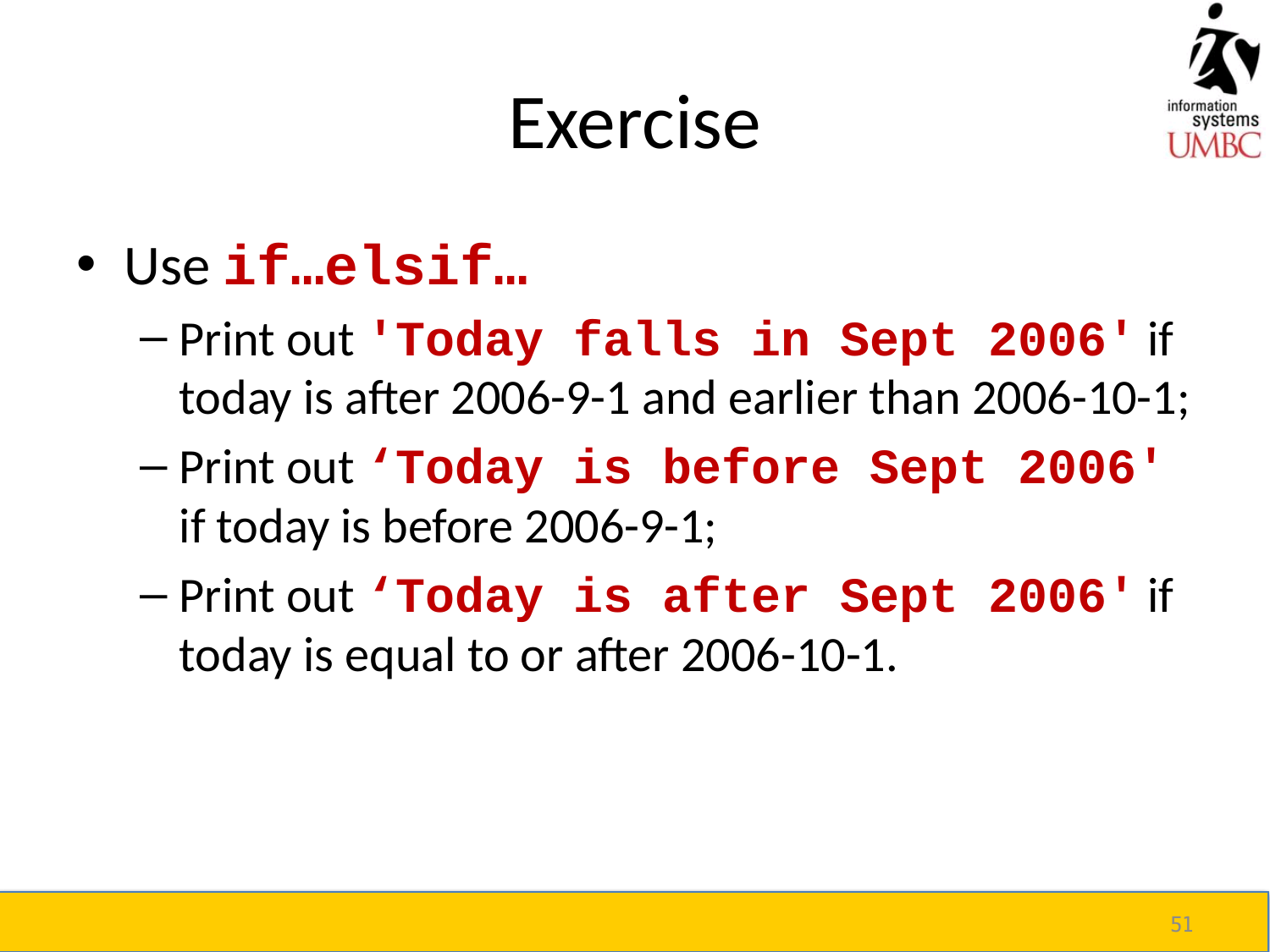

# Exercise
Use if…elsif…
Print out 'Today falls in Sept 2006' if today is after 2006-9-1 and earlier than 2006-10-1;
Print out ‘Today is before Sept 2006' if today is before 2006-9-1;
Print out ‘Today is after Sept 2006' if today is equal to or after 2006-10-1.
51